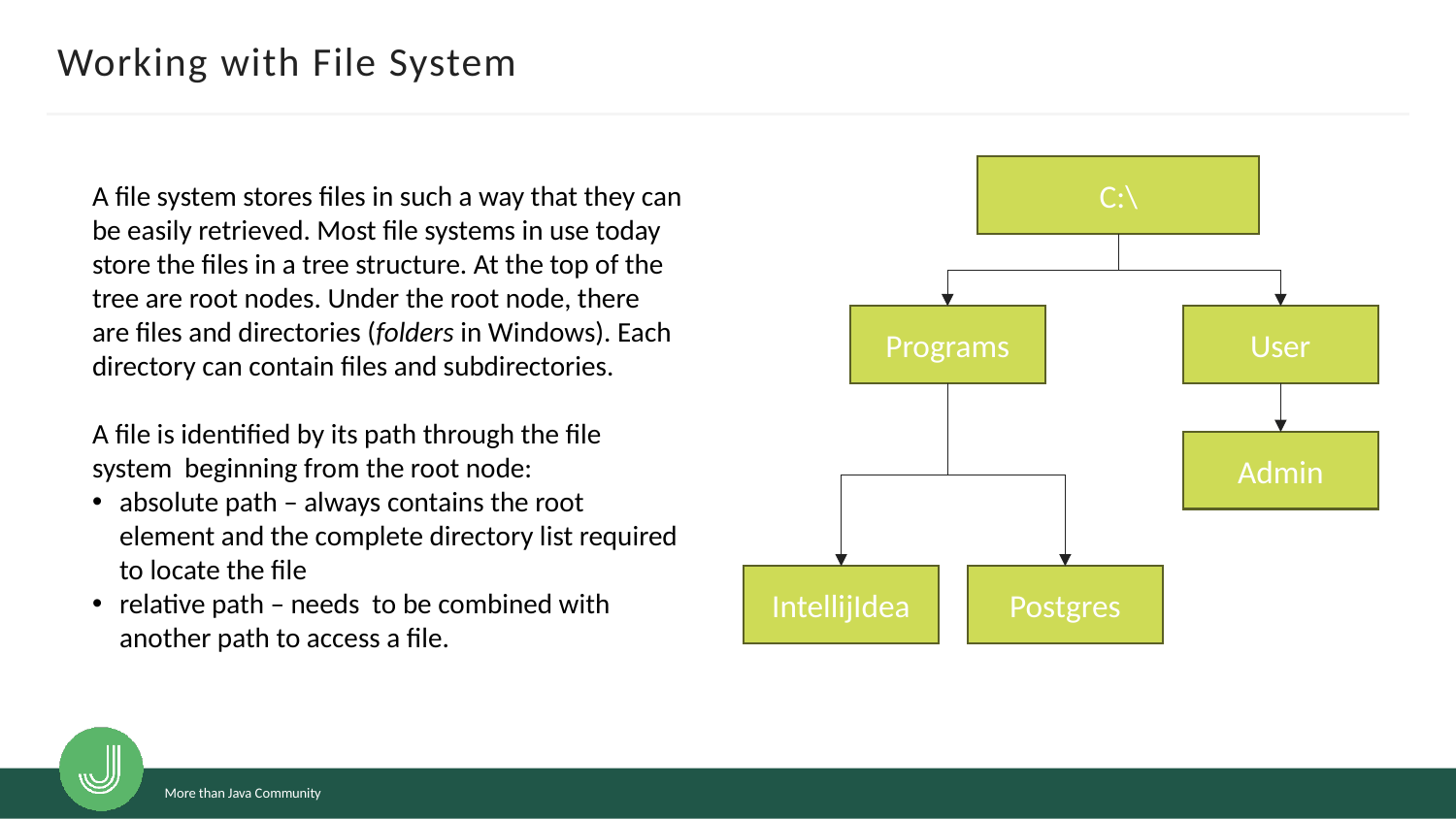

# Working with File System
C:\
A file system stores files in such a way that they can be easily retrieved. Most file systems in use today store the files in a tree structure. At the top of the tree are root nodes. Under the root node, there are files and directories (folders in Windows). Each directory can contain files and subdirectories.

A file is identified by its path through the file system  beginning from the root node:
absolute path – always contains the root element and the complete directory list required to locate the file
relative path – needs  to be combined with another path to access a file.

Programs
User
Admin
IntellijIdea
Postgres